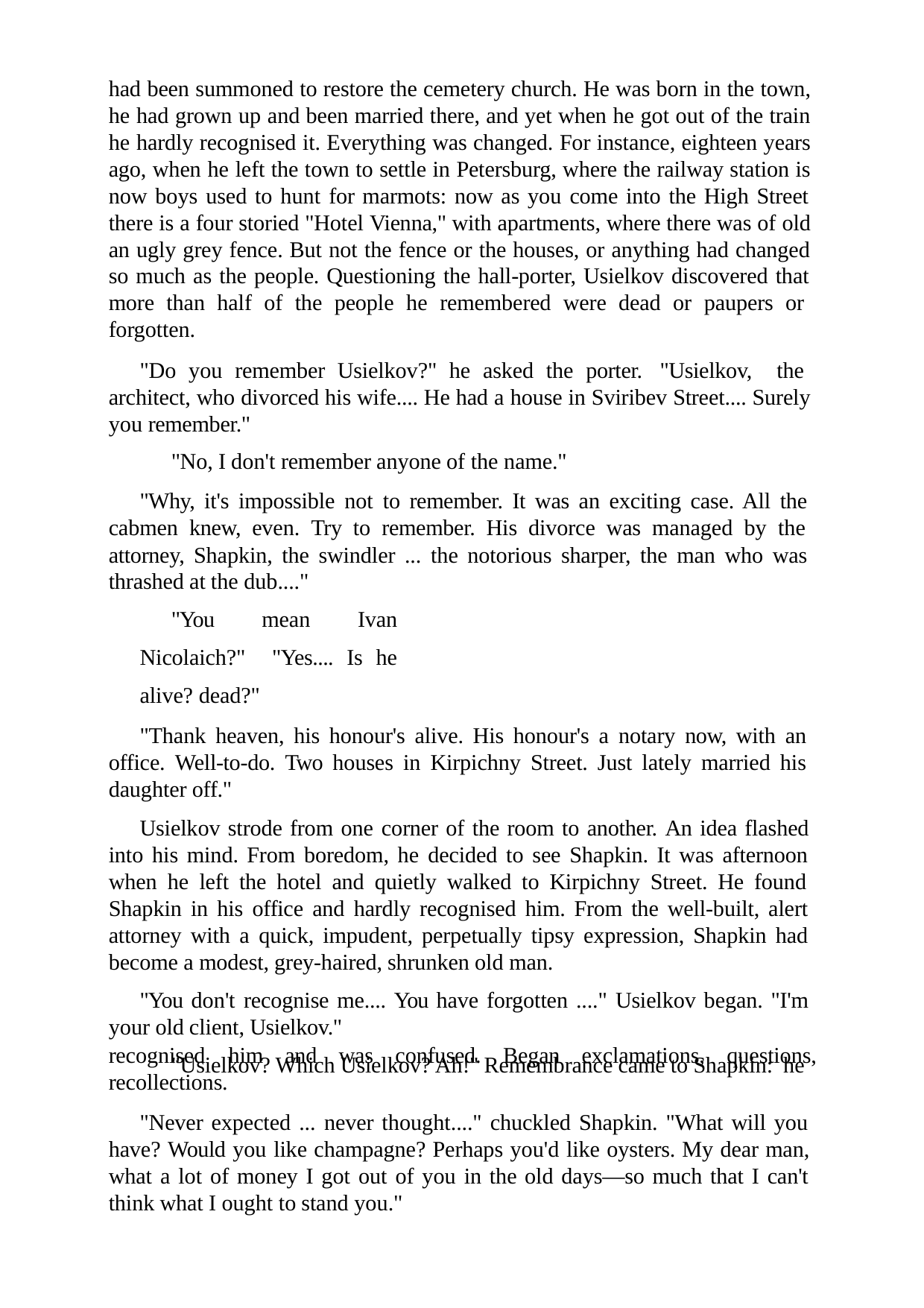

had been summoned to restore the cemetery church. He was born in the town,  he had grown up and been married there, and yet when he got out of the train  he hardly recognised it. Everything was changed. For instance, eighteen years  ago, when he left the town to settle in Petersburg, where the railway station is  now boys used to hunt for marmots: now as you come into the High Street  there is a four storied "Hotel Vienna," with apartments, where there was of old  an ugly grey fence. But not the fence or the houses, or anything had changed  so much as the people. Questioning the hall-porter, Usielkov discovered that  more than half of the people he remembered were dead or paupers or  forgotten.
"Do you remember Usielkov?" he asked the porter. "Usielkov,  the  architect, who divorced his wife.... He had a house in Sviribev Street.... Surely  you remember."
"No, I don't remember anyone of the name."
"Why, it's impossible not to remember. It was an exciting case. All the  cabmen knew, even. Try to remember. His divorce was managed by the  attorney, Shapkin, the swindler ... the notorious sharper, the man who was  thrashed at the dub...."
"You mean Ivan Nicolaich?"  "Yes.... Is he alive? dead?"
"Thank heaven, his honour's alive. His honour's a notary now, with an  office. Well-to-do. Two houses in Kirpichny Street. Just lately married his  daughter off."
Usielkov strode from one corner of the room to another. An idea flashed  into his mind. From boredom, he decided to see Shapkin. It was afternoon  when he left the hotel and quietly walked to Kirpichny Street. He found  Shapkin in his office and hardly recognised him. From the well-built, alert  attorney with a quick, impudent, perpetually tipsy expression, Shapkin had  become a modest, grey-haired, shrunken old man.
"You don't recognise me.... You have forgotten ...." Usielkov began. "I'm  your old client, Usielkov."
"Usielkov? Which Usielkov? Ah!" Remembrance came to Shapkin: he
recognised	him	and	was	confused.	Began	exclamations,	questions,
recollections.
"Never expected ... never thought...." chuckled Shapkin. "What will you  have? Would you like champagne? Perhaps you'd like oysters. My dear man,  what a lot of money I got out of you in the old days—so much that I can't  think what I ought to stand you."